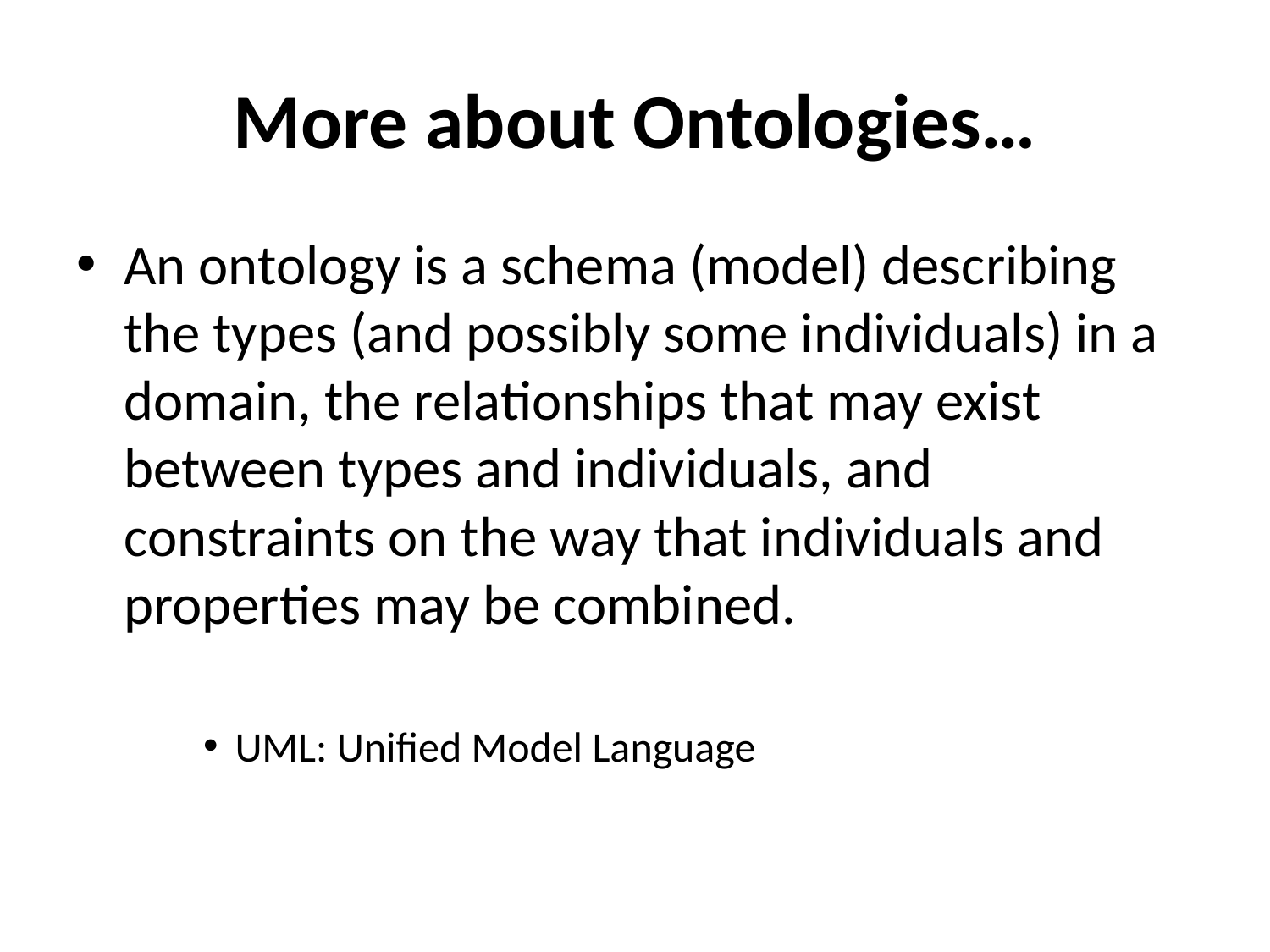

# More about Ontologies…
An ontology is a schema (model) describing the types (and possibly some individuals) in a domain, the relationships that may exist between types and individuals, and constraints on the way that individuals and properties may be combined.

UML: Unified Model Language